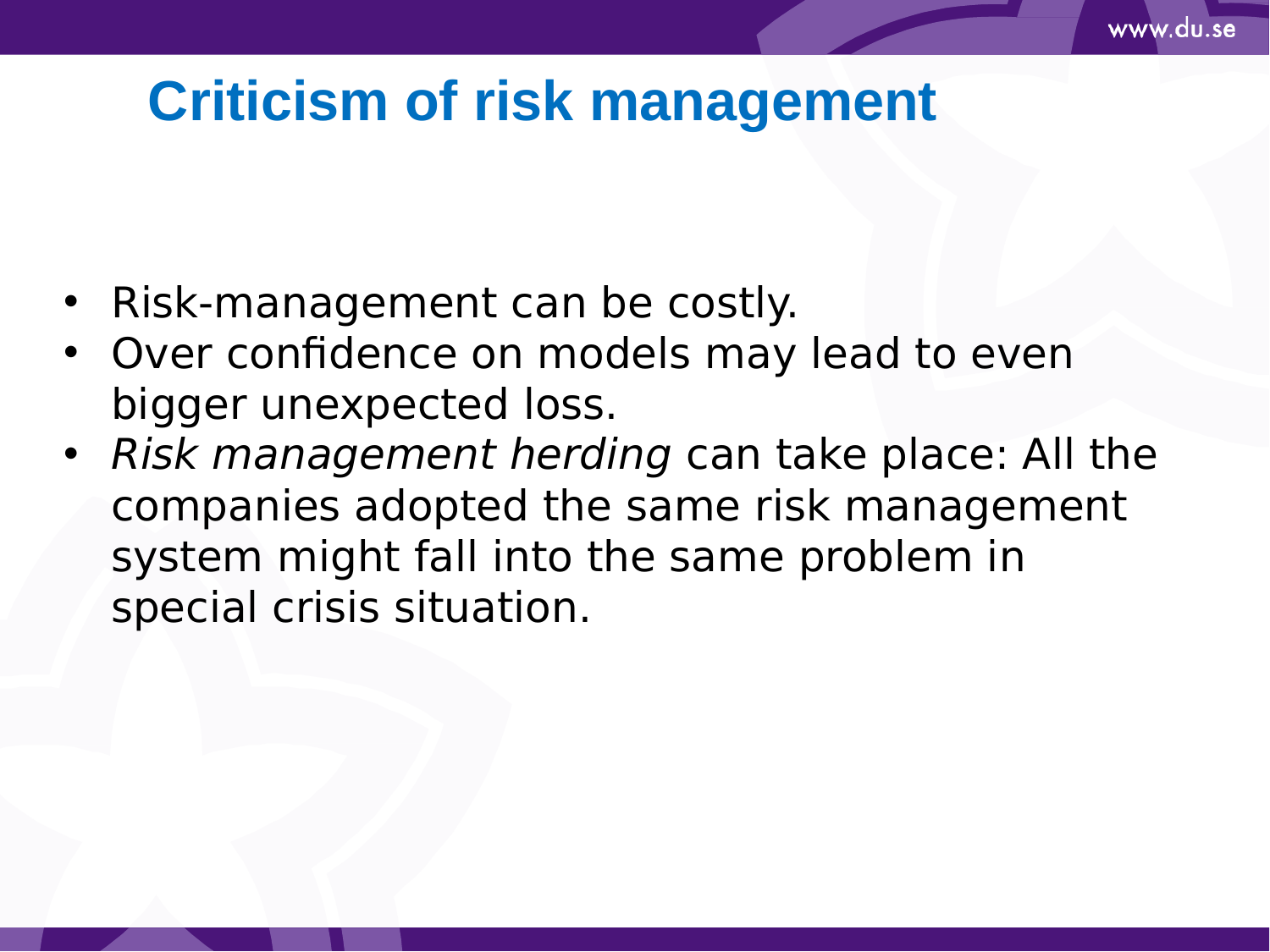

# Criticism of risk management
Risk-management can be costly.
Over confidence on models may lead to even bigger unexpected loss.
Risk management herding can take place: All the companies adopted the same risk management system might fall into the same problem in special crisis situation.